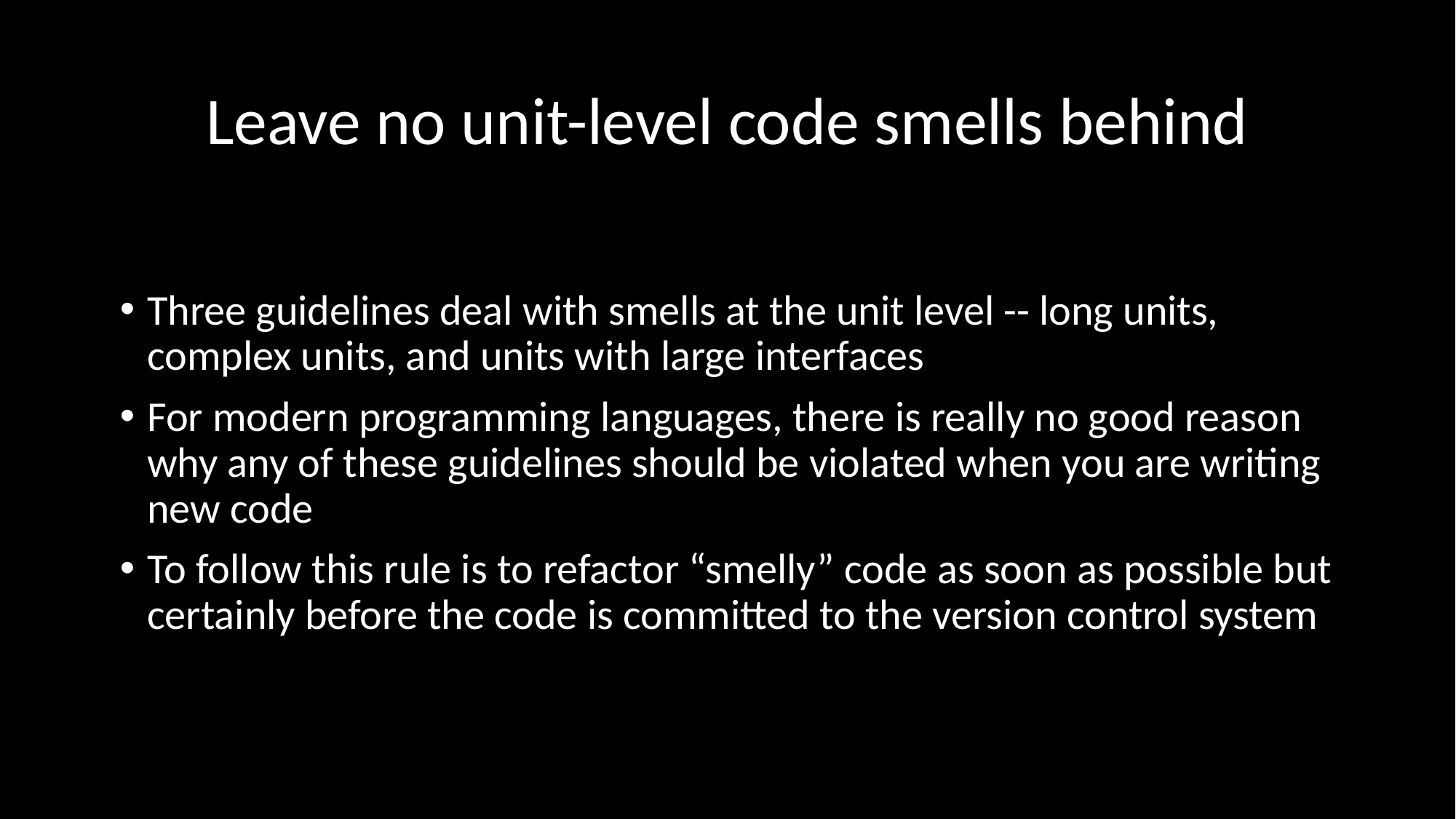

# Leave no unit-level code smells behind
Three guidelines deal with smells at the unit level -- long units, complex units, and units with large interfaces
For modern programming languages, there is really no good reason why any of these guidelines should be violated when you are writing new code
To follow this rule is to refactor “smelly” code as soon as possible but certainly before the code is committed to the version control system